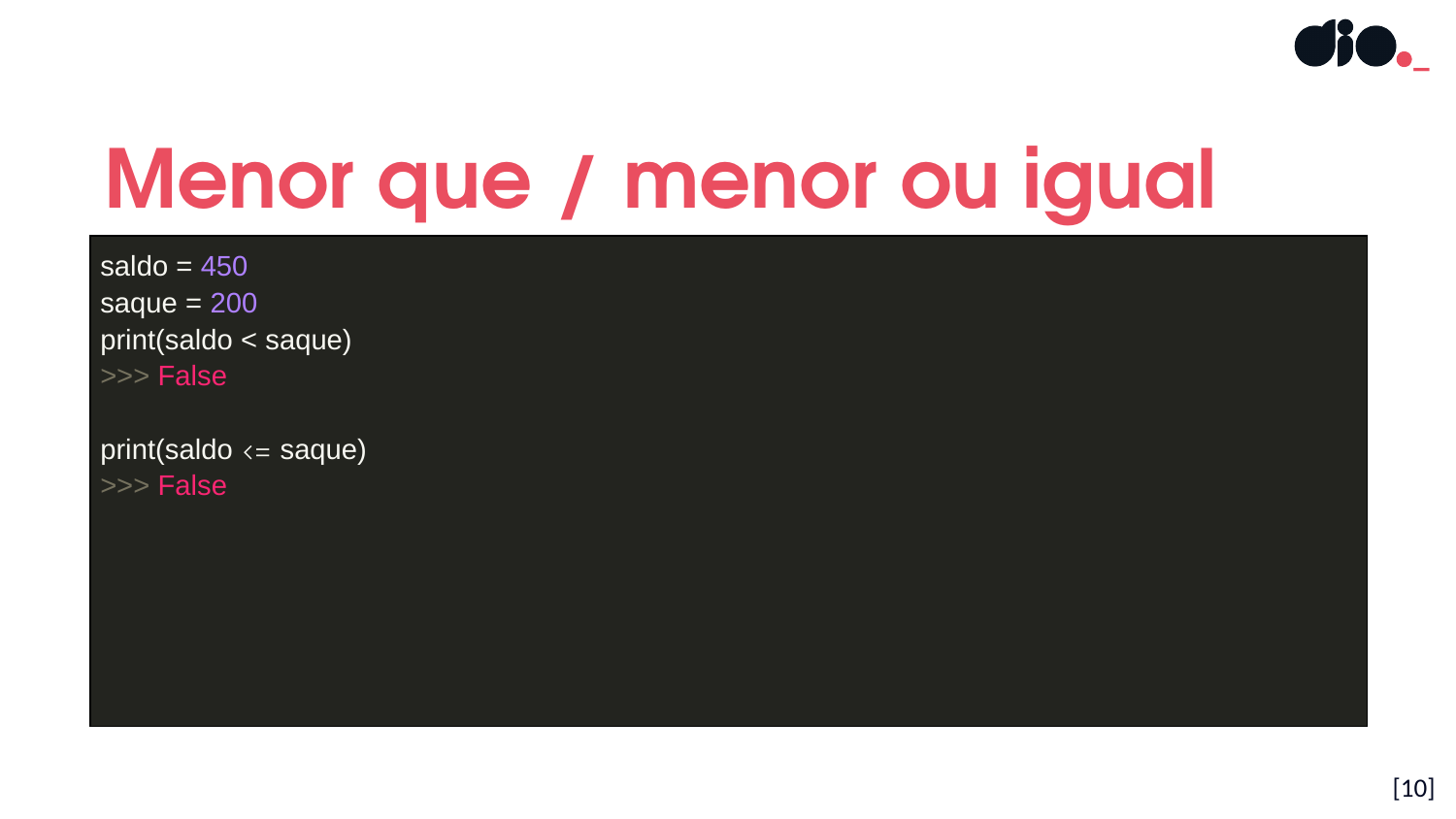

Menor que / menor ou igual

| saldo = 450 saque = 200 print(saldo < saque) >>> False print(saldo <= saque) >>> False |
| --- |
[10]